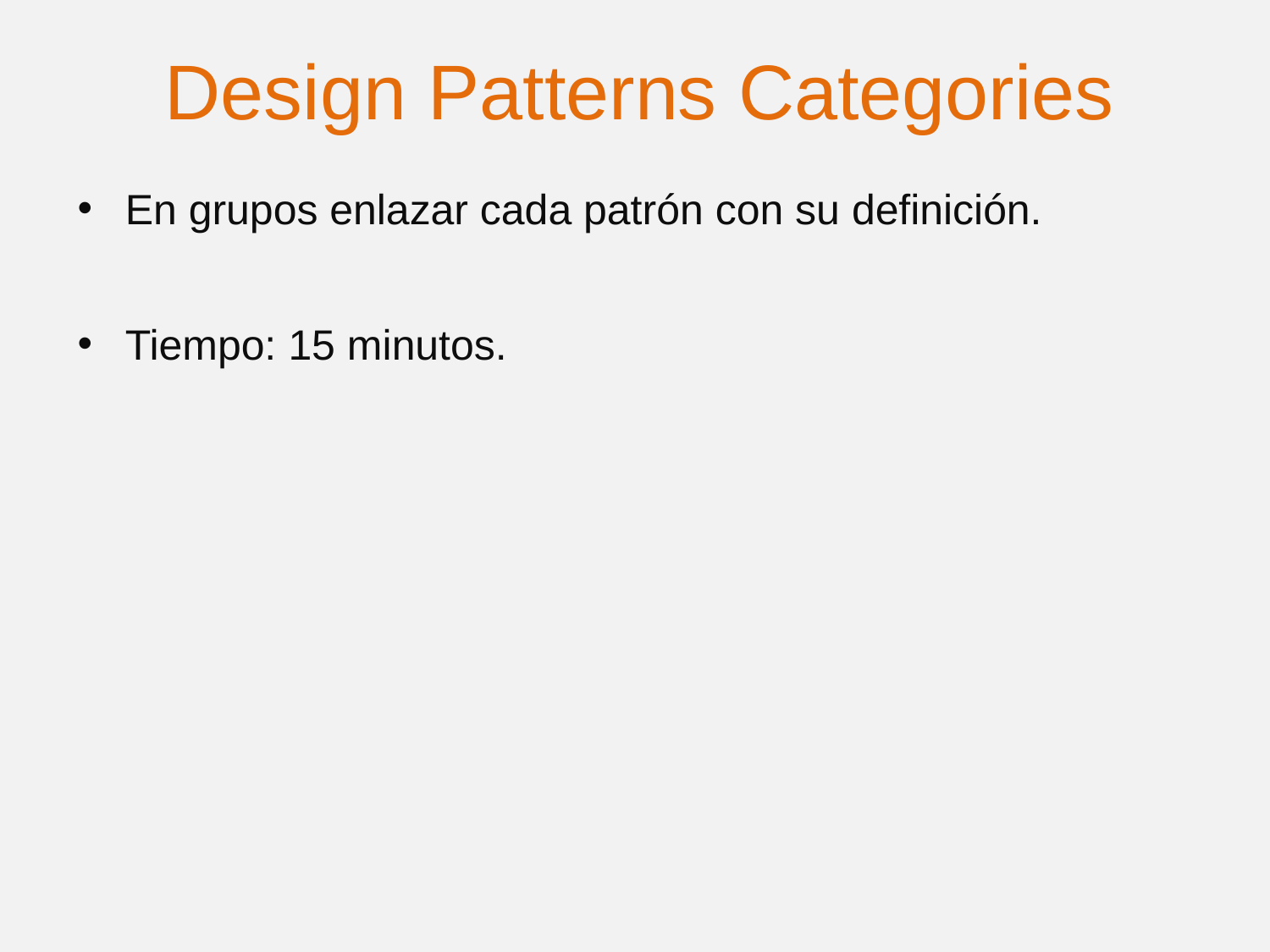

Design Patterns Categories
En grupos enlazar cada patrón con su definición.

Tiempo: 15 minutos.